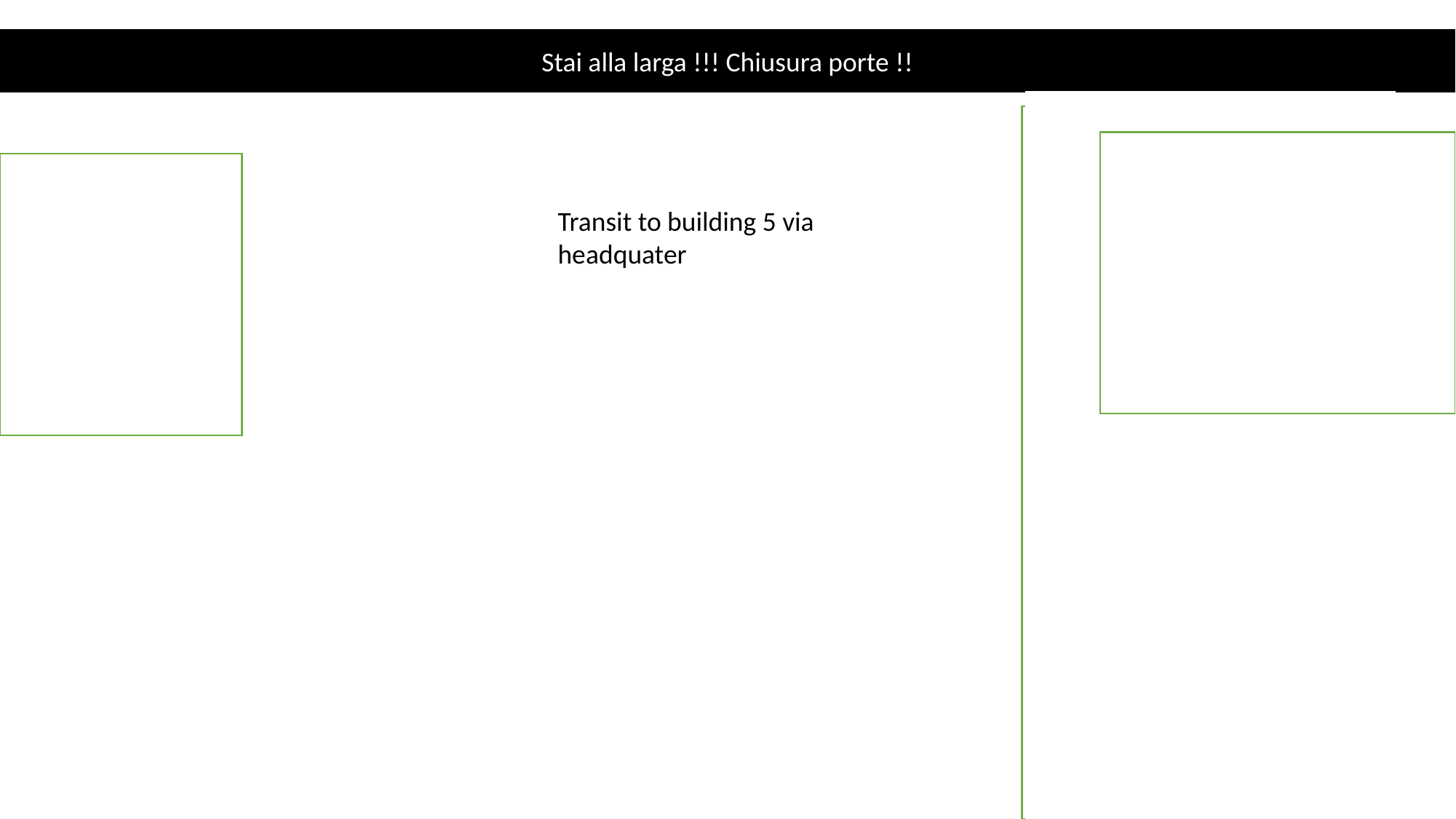

Stai alla larga !!! Chiusura porte !!

Transit to building 5 via    headquater